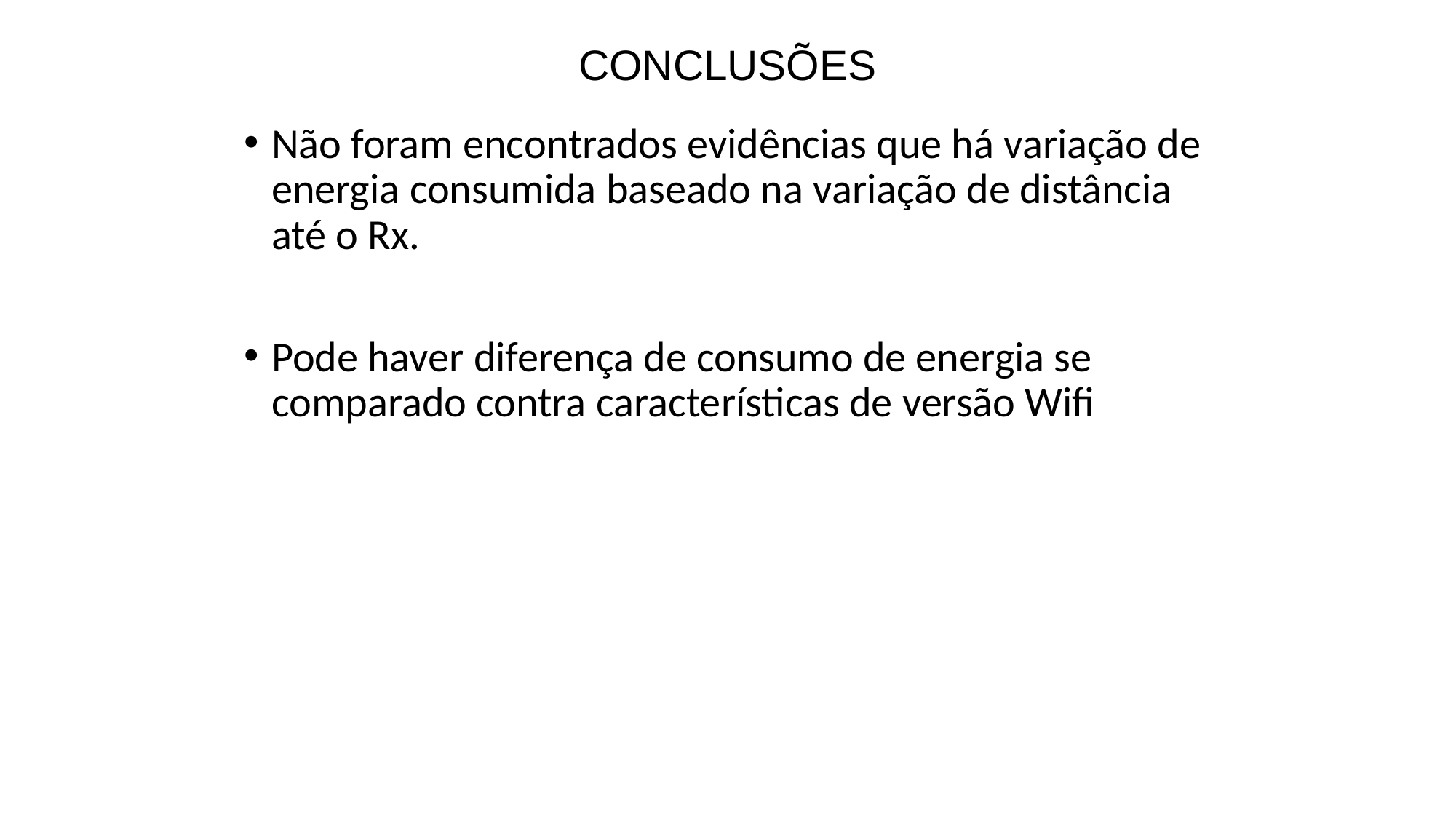

CONCLUSÕES
Não foram encontrados evidências que há variação de energia consumida baseado na variação de distância até o Rx.

Pode haver diferença de consumo de energia se comparado contra características de versão Wifi